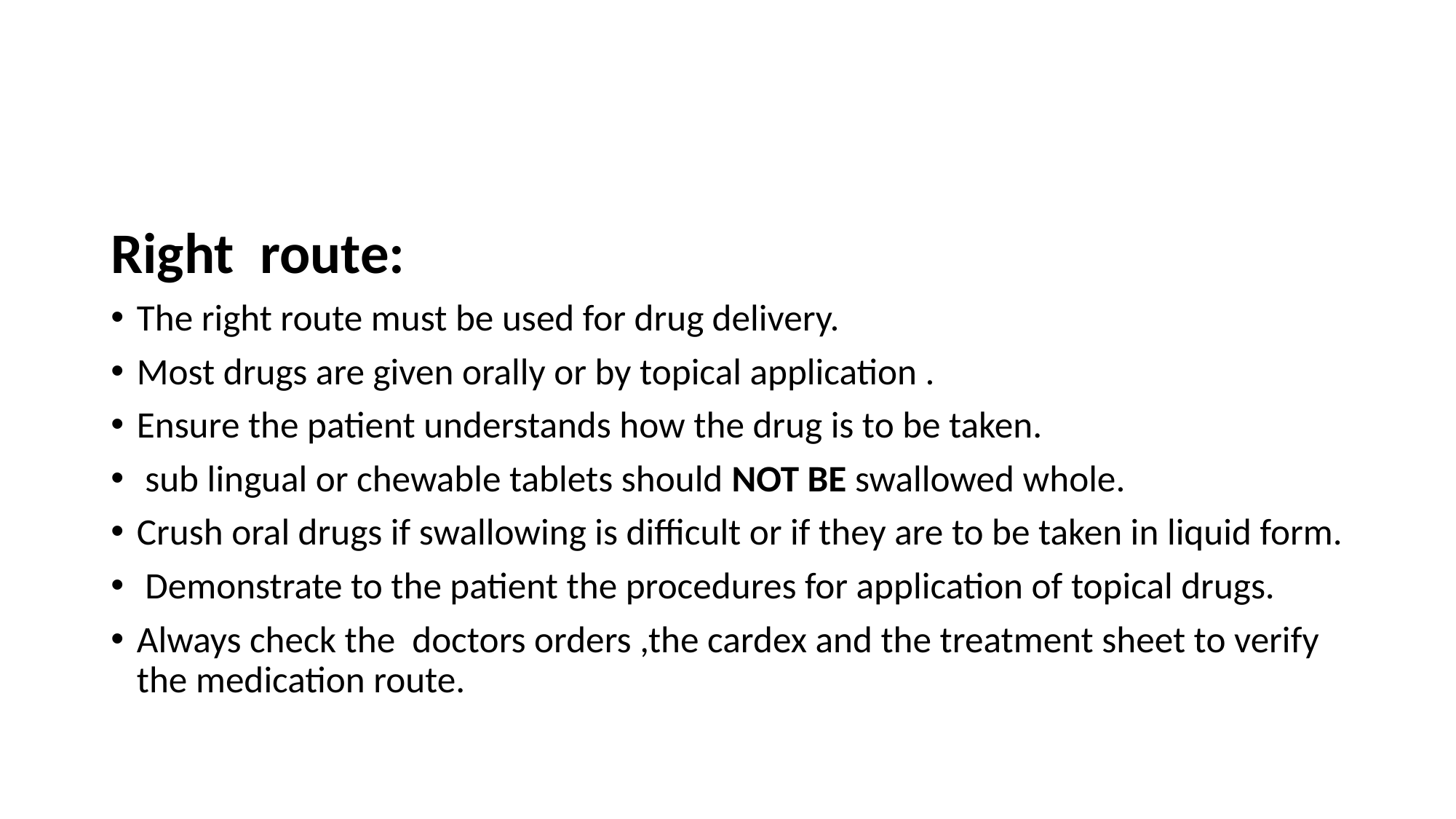

Right  route:
The right route must be used for drug delivery.
Most drugs are given orally or by topical application .
Ensure the patient understands how the drug is to be taken.
 sub lingual or chewable tablets should NOT BE swallowed whole.
Crush oral drugs if swallowing is difficult or if they are to be taken in liquid form.
 Demonstrate to the patient the procedures for application of topical drugs.
Always check the  doctors orders ,the cardex and the treatment sheet to verify the medication route.